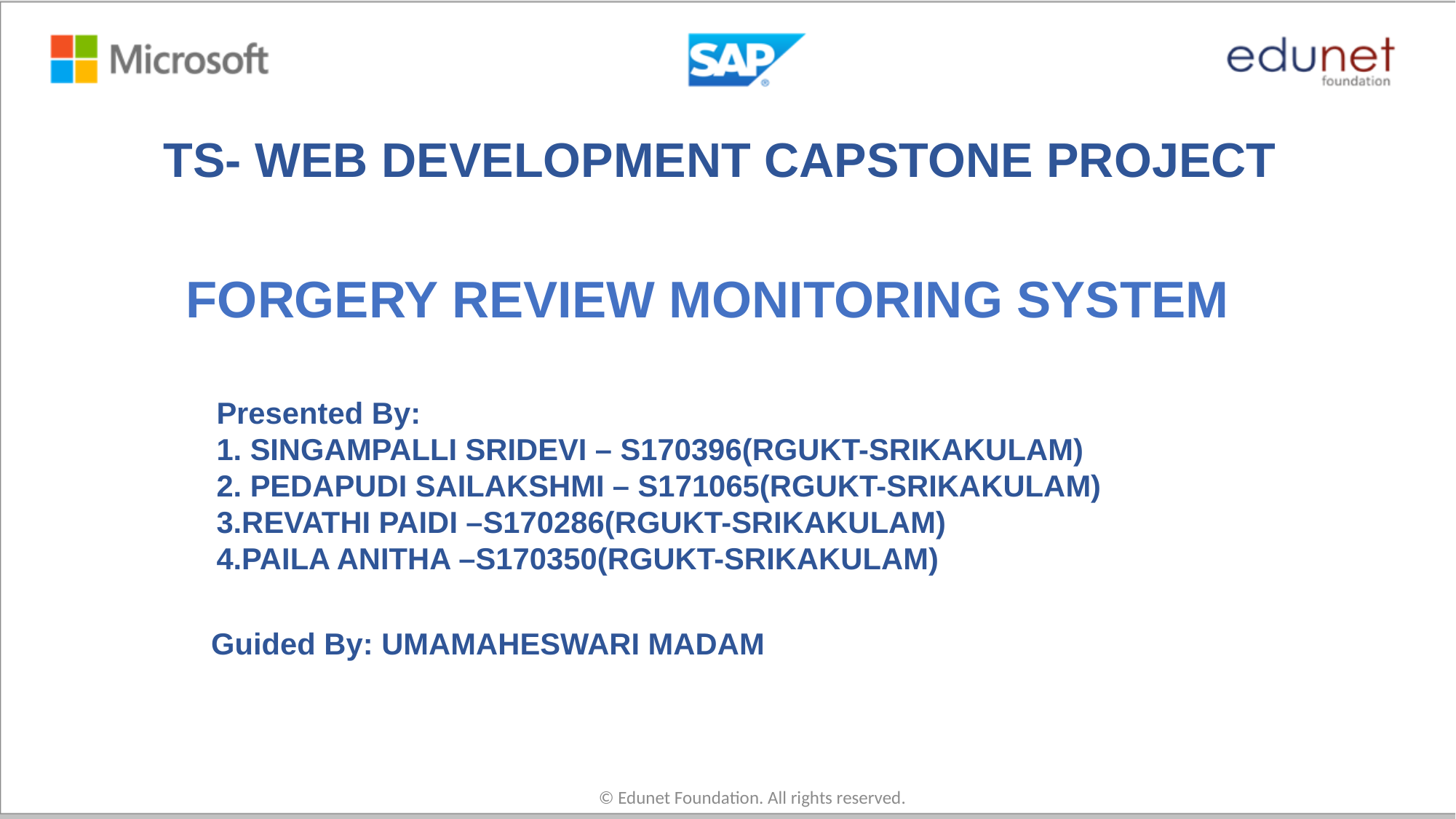

TS- WEB DEVELOPMENT CAPSTONE PROJECT
# FORGERY REVIEW MONITORING SYSTEM
Presented By:
1. SINGAMPALLI SRIDEVI – S170396(RGUKT-SRIKAKULAM)
2. PEDAPUDI SAILAKSHMI – S171065(RGUKT-SRIKAKULAM)
3.REVATHI PAIDI –S170286(RGUKT-SRIKAKULAM)
4.PAILA ANITHA –S170350(RGUKT-SRIKAKULAM)
Guided By: UMAMAHESWARI MADAM
© Edunet Foundation. All rights reserved.